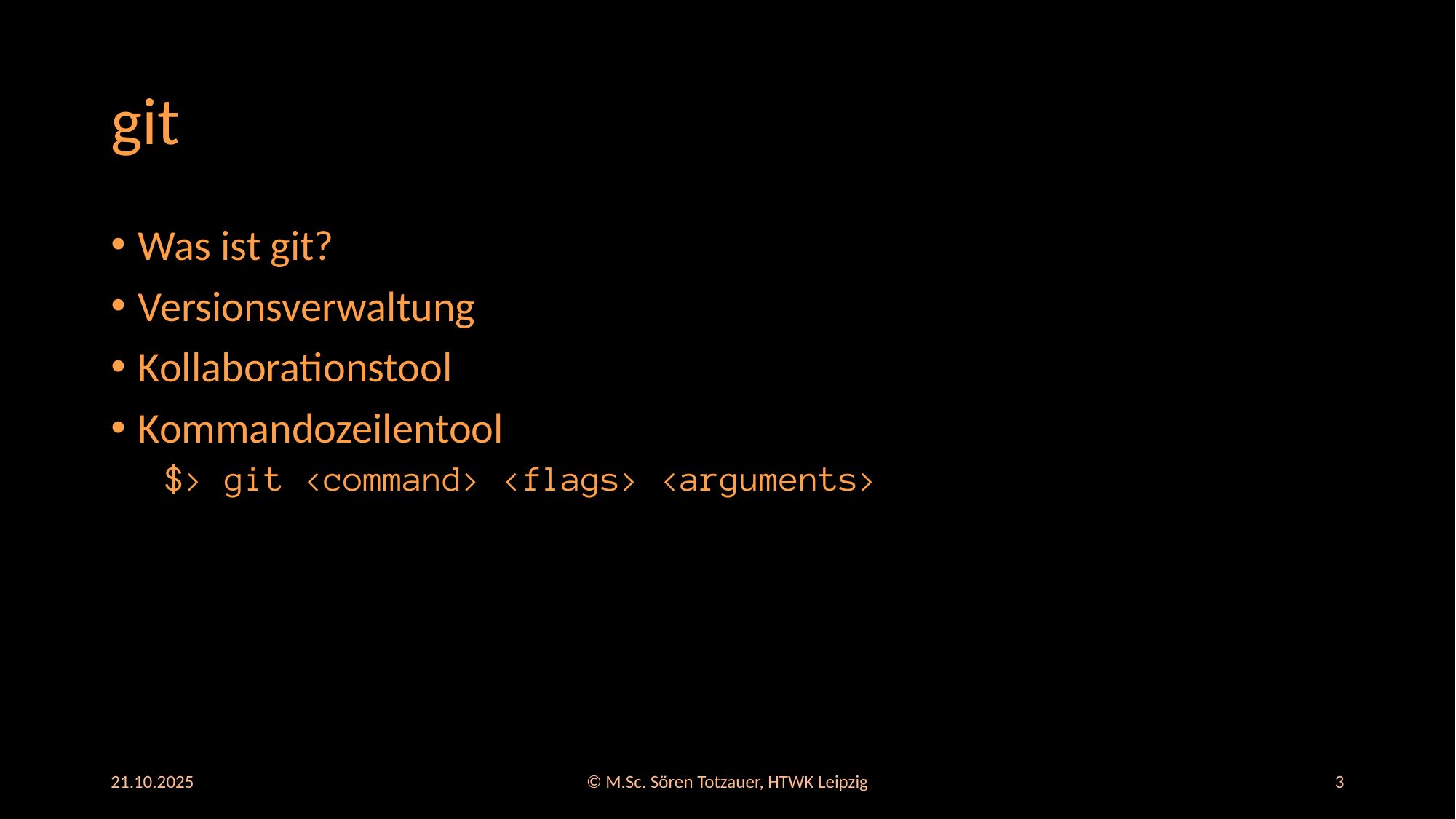

# git
Was ist git?
Versionsverwaltung
Kollaborationstool
Kommandozeilentool
$> git <command> <flags> <arguments>
21.10.2025
© M.Sc. Sören Totzauer, HTWK Leipzig
3